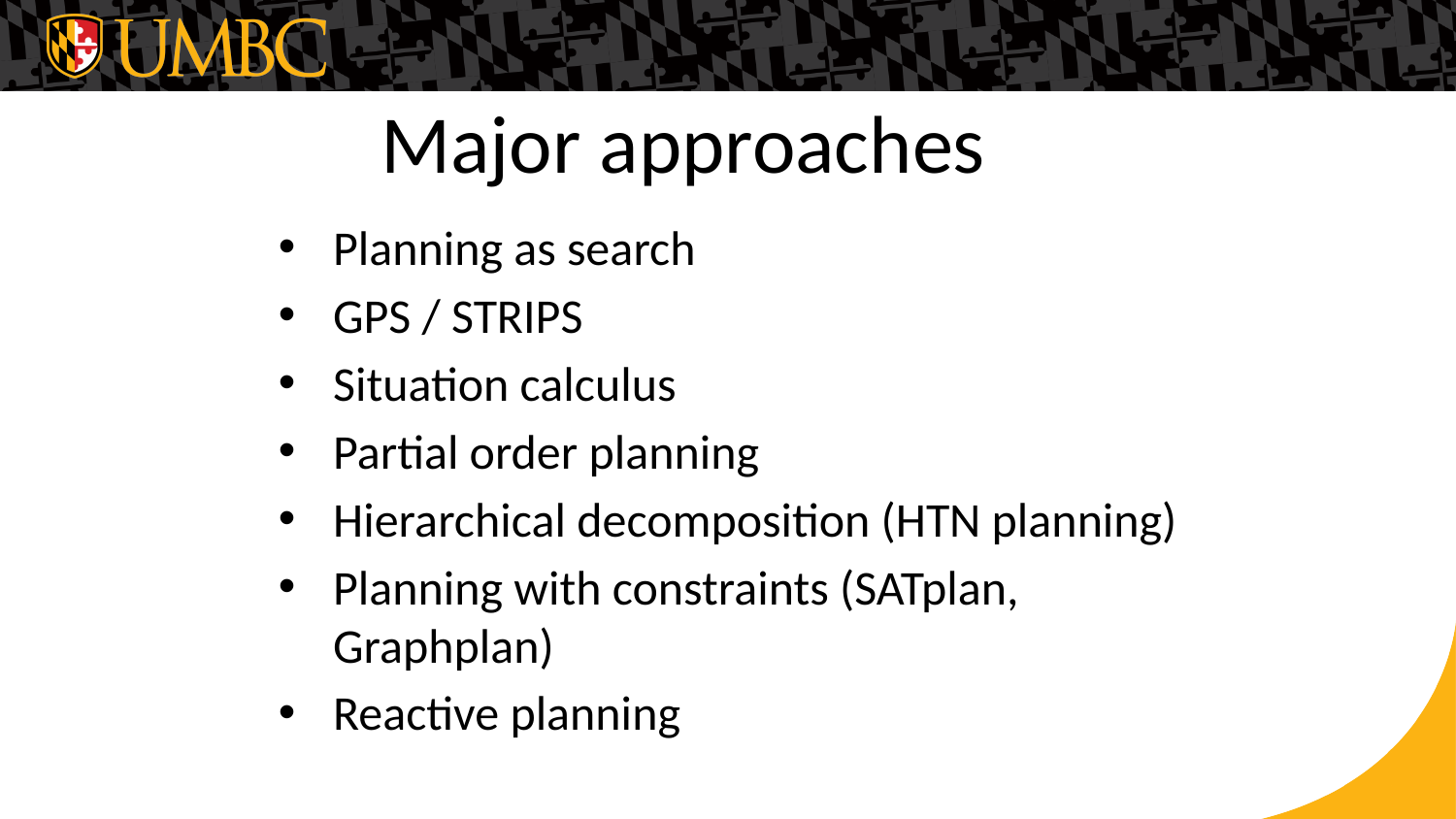

# Major approaches
Planning as search
GPS / STRIPS
Situation calculus
Partial order planning
Hierarchical decomposition (HTN planning)
Planning with constraints (SATplan, Graphplan)
Reactive planning